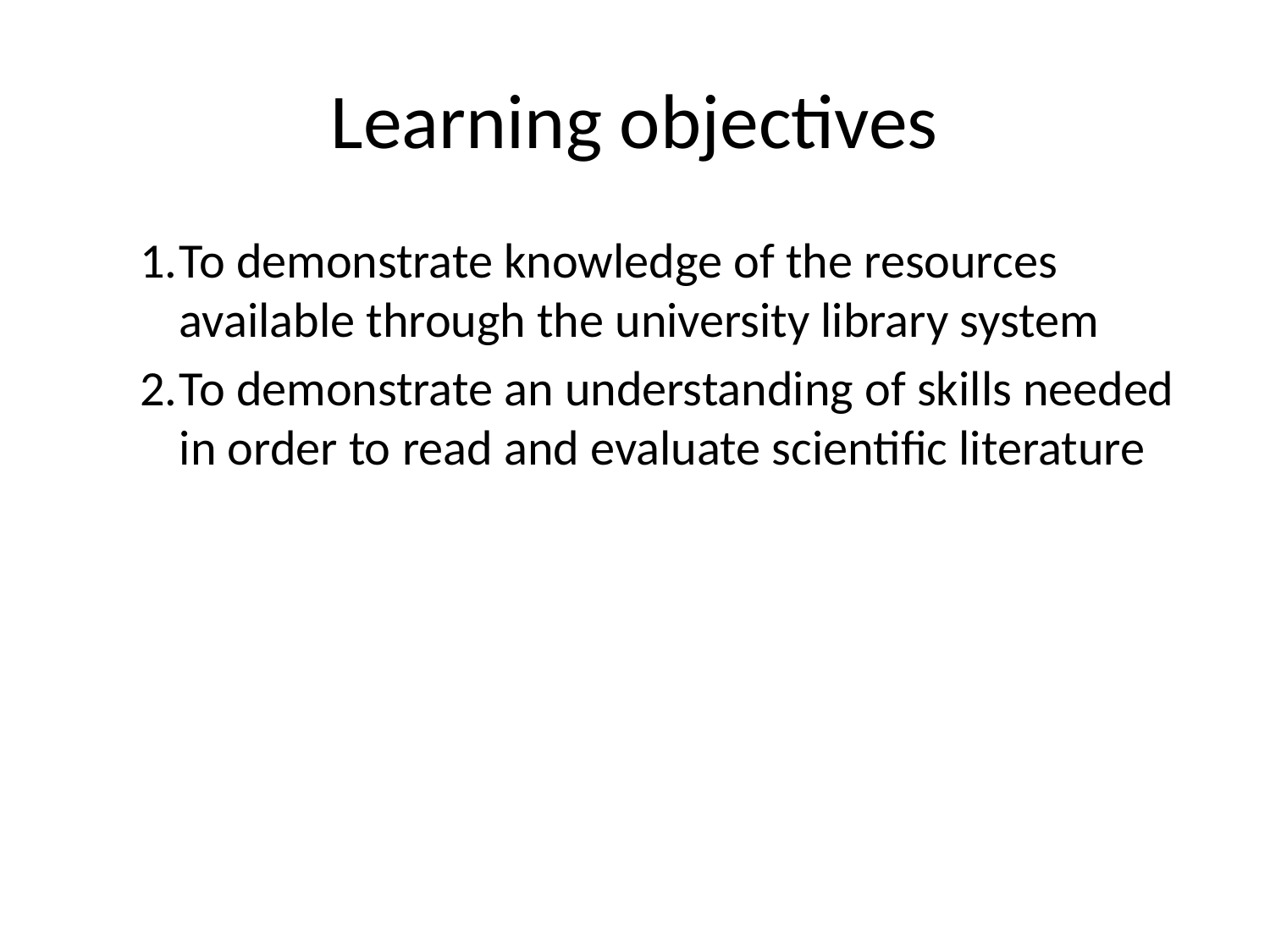

# Learning objectives
To demonstrate knowledge of the resources available through the university library system
To demonstrate an understanding of skills needed in order to read and evaluate scientific literature